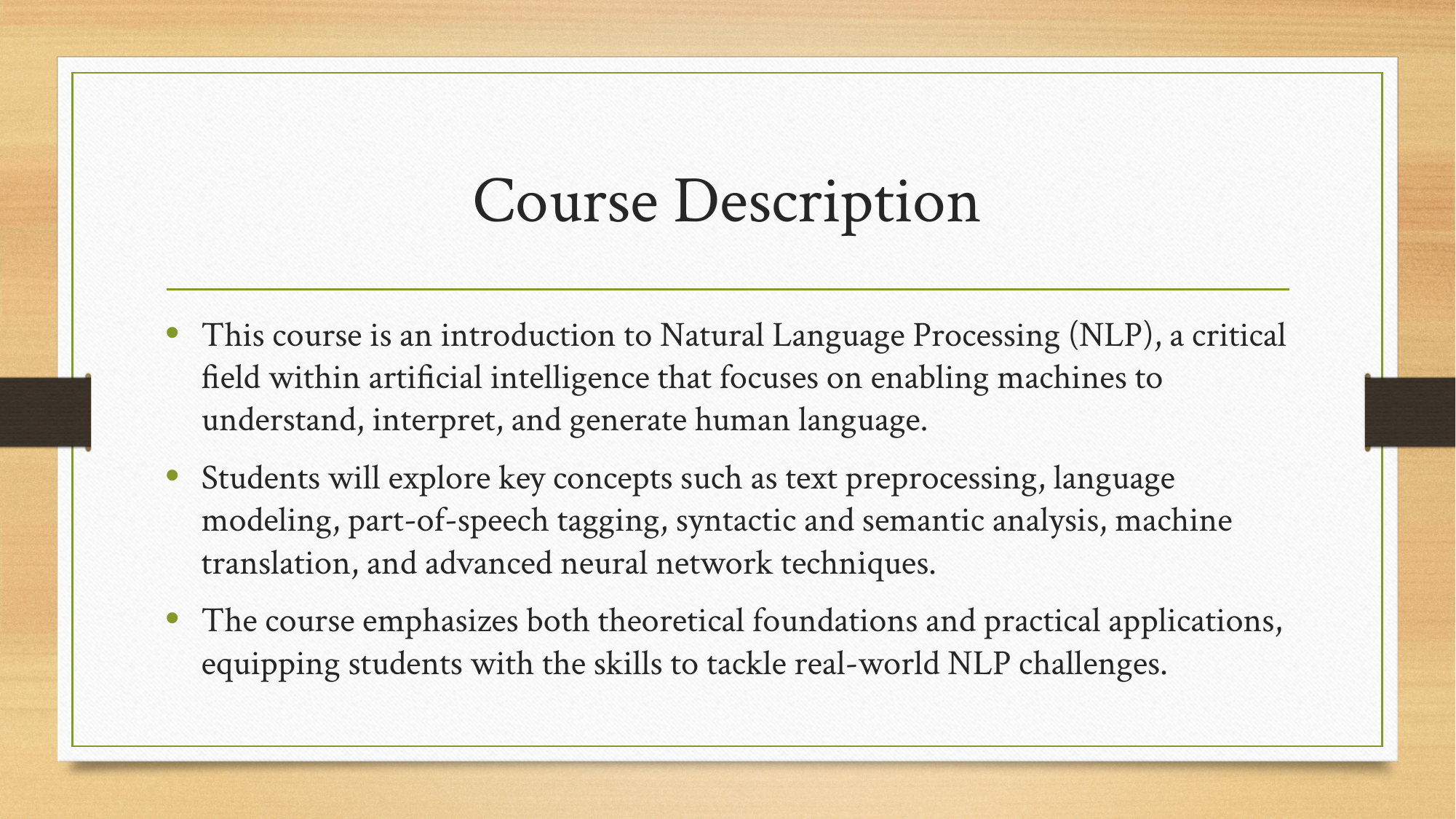

# Course Description
This course is an introduction to Natural Language Processing (NLP), a critical field within artificial intelligence that focuses on enabling machines to understand, interpret, and generate human language.
Students will explore key concepts such as text preprocessing, language modeling, part-of-speech tagging, syntactic and semantic analysis, machine translation, and advanced neural network techniques.
The course emphasizes both theoretical foundations and practical applications, equipping students with the skills to tackle real-world NLP challenges.